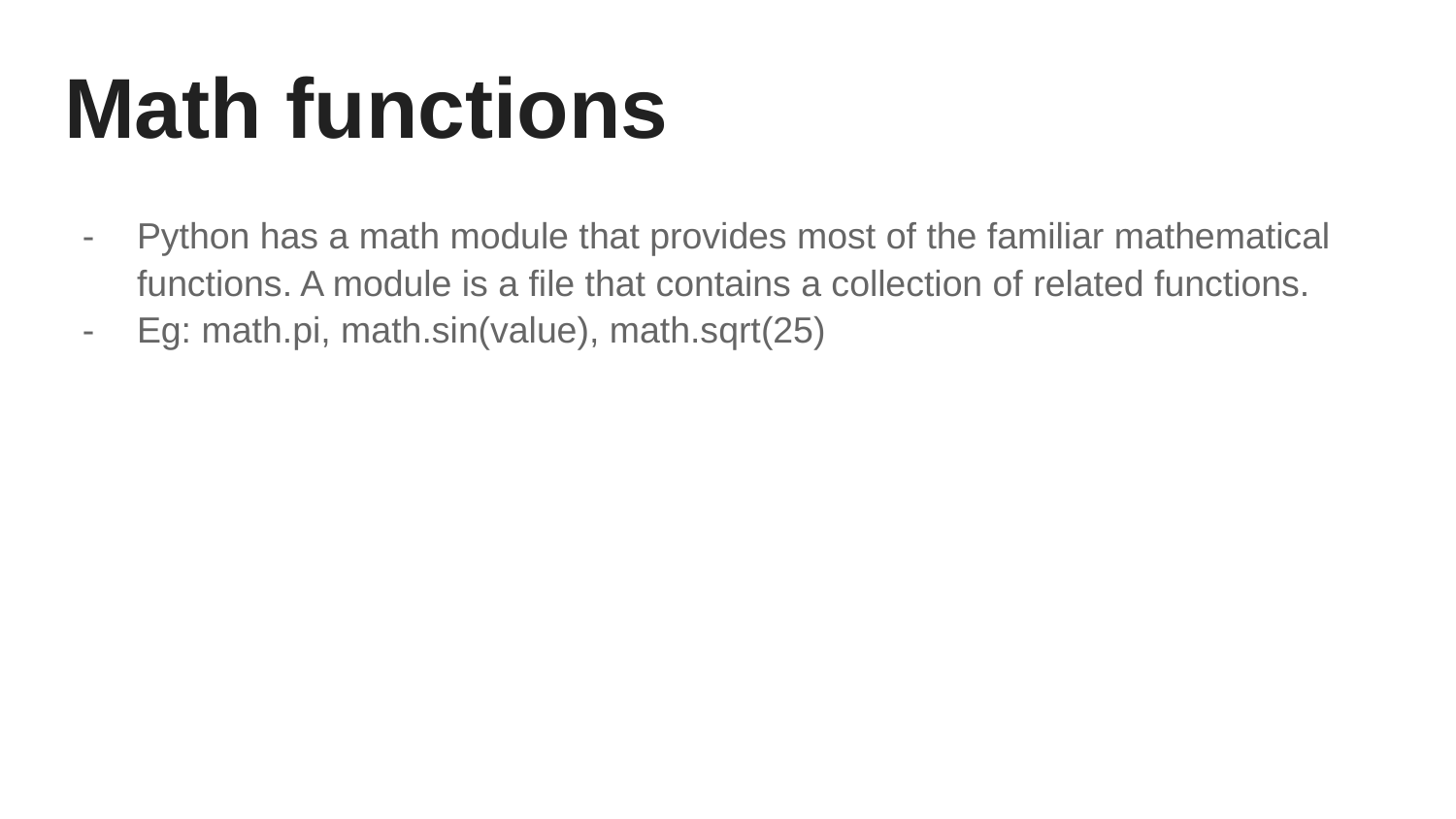

# Math functions
Python has a math module that provides most of the familiar mathematical functions. A module is a file that contains a collection of related functions.
Eg: math.pi, math.sin(value), math.sqrt(25)